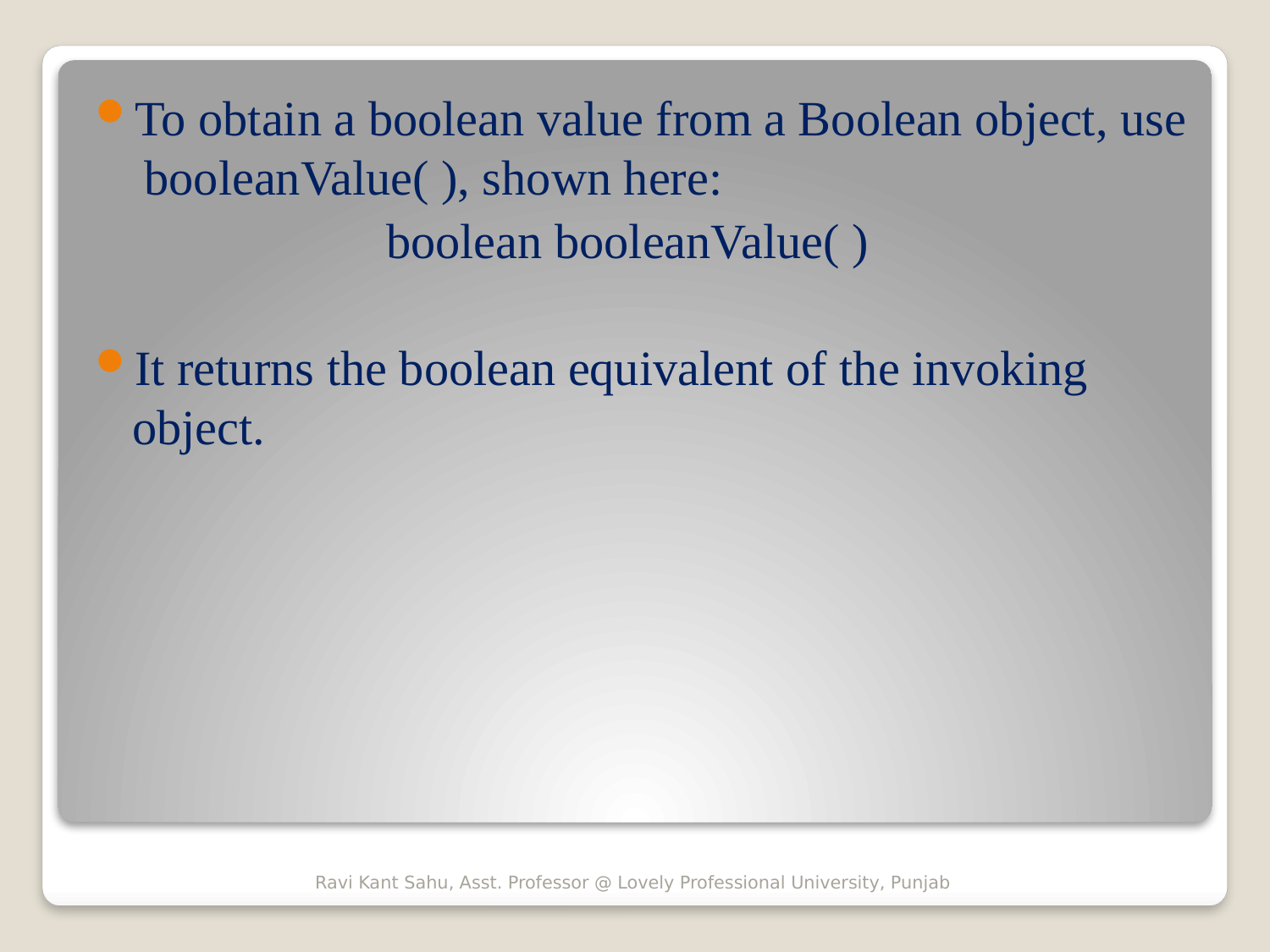

To obtain a boolean value from a Boolean object, use  booleanValue( ), shown here:
			boolean booleanValue( )

It returns the boolean equivalent of the invoking object.

Ravi Kant Sahu, Asst. Professor @ Lovely Professional University, Punjab